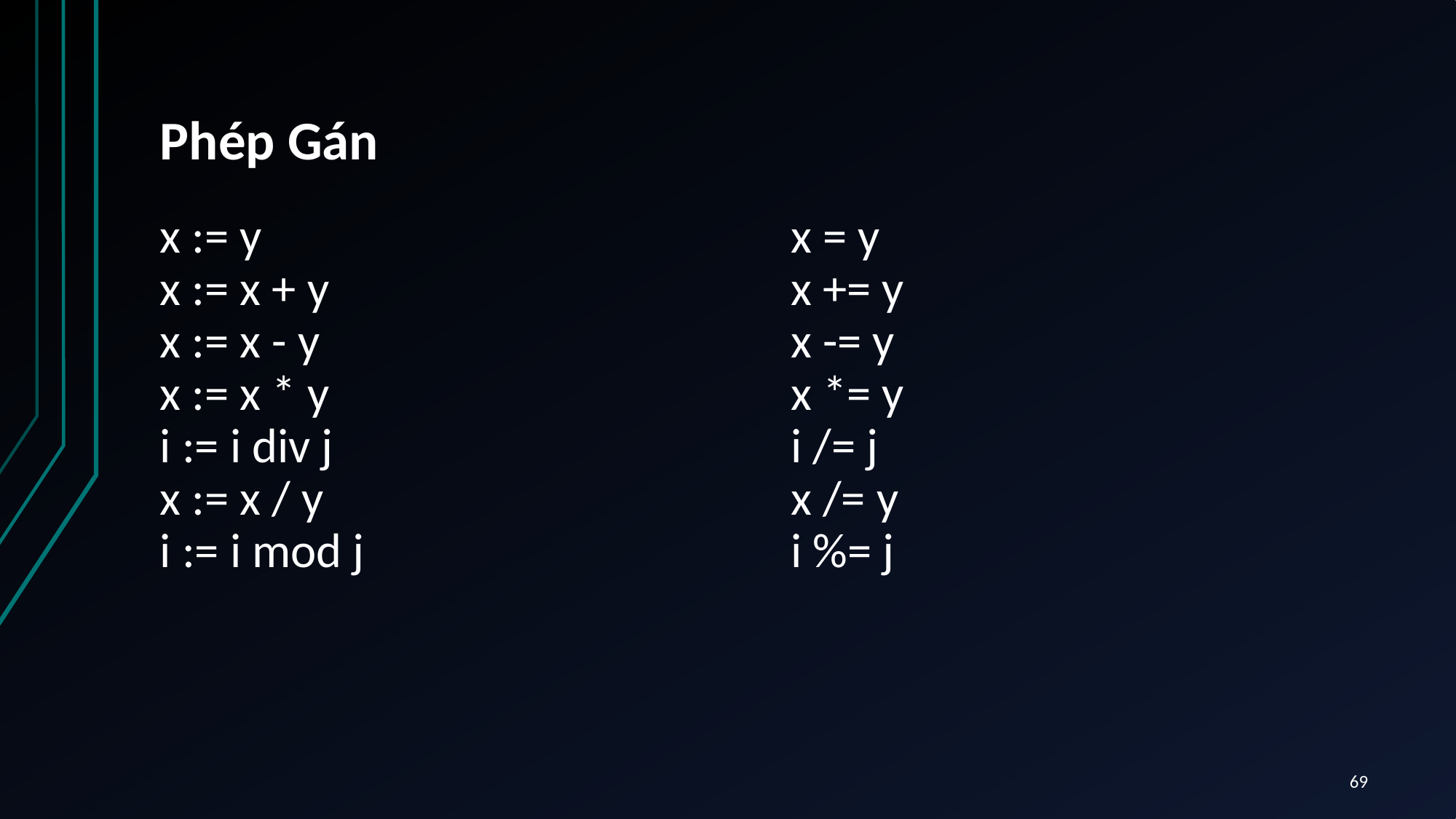

# Phép Gán
x := y
x := x + y
x := x - y
x := x * y
i := i div j
x := x / y
i := i mod j
x = y
x += y
x -= y
x *= y
i /= j
x /= y
i %= j
69